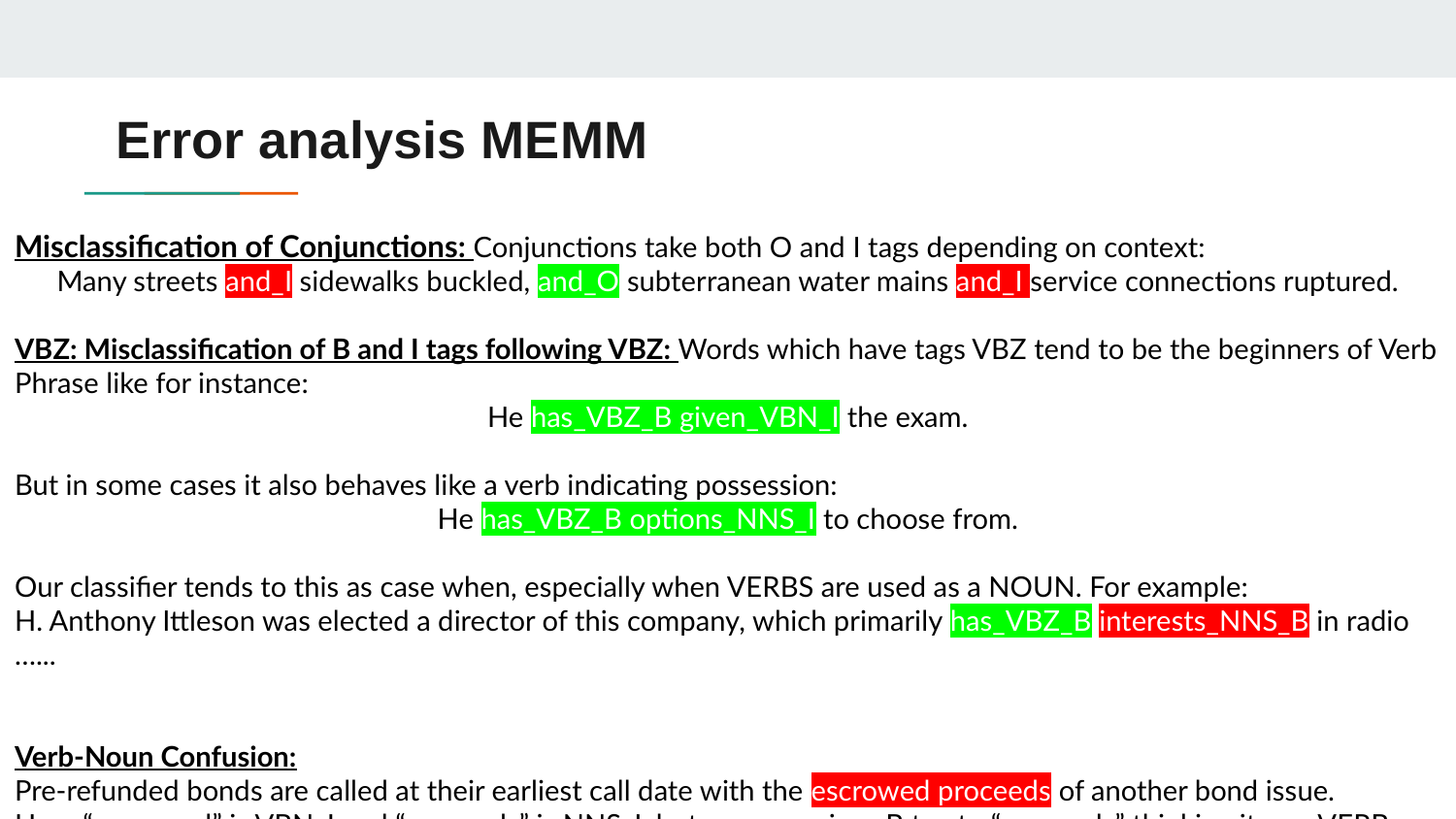

# Error analysis MEMM
Misclassification of Conjunctions: Conjunctions take both O and I tags depending on context:
Many streets and_I sidewalks buckled, and_O subterranean water mains and_I service connections ruptured.

VBZ: Misclassification of B and I tags following VBZ: Words which have tags VBZ tend to be the beginners of Verb Phrase like for instance:
He has_VBZ_B given_VBN_I the exam.

But in some cases it also behaves like a verb indicating possession:
He has_VBZ_B options_NNS_I to choose from.

Our classifier tends to this as case when, especially when VERBS are used as a NOUN. For example:
H. Anthony Ittleson was elected a director of this company, which primarily has_VBZ_B interests_NNS_B in radio …...

Verb-Noun Confusion:
Pre-refunded bonds are called at their earliest call date with the escrowed proceeds of another bond issue.
Here “escrowed” is VBN_I and “proceeds” is NNS_I, but parser assigns B tag to “proceeds” thinking it as a VERB